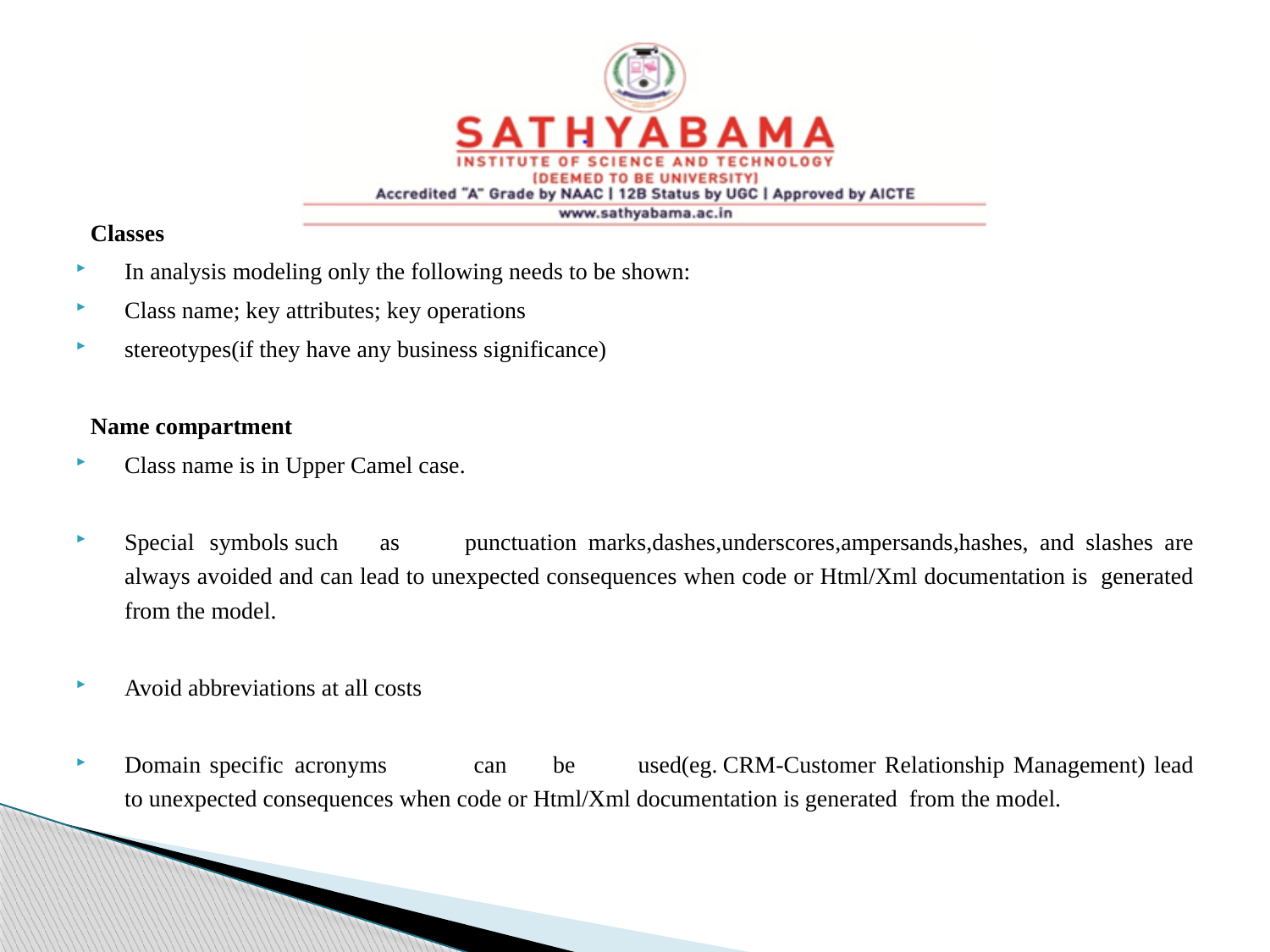

#
Classes
In analysis modeling only the following needs to be shown:
Class name; key attributes; key operations
stereotypes(if they have any business significance)

Name compartment
Class name is in Upper Camel case.

Special	symbols	such	as	punctuation marks,dashes,underscores,ampersands,hashes, and slashes are always avoided and can lead to unexpected consequences when code or Html/Xml documentation is  generated from the model.

Avoid abbreviations at all costs

Domain	specific	acronyms	 can	be	used(eg.	CRM-Customer Relationship Management) lead to unexpected consequences when code or Html/Xml documentation is generated  from the model.